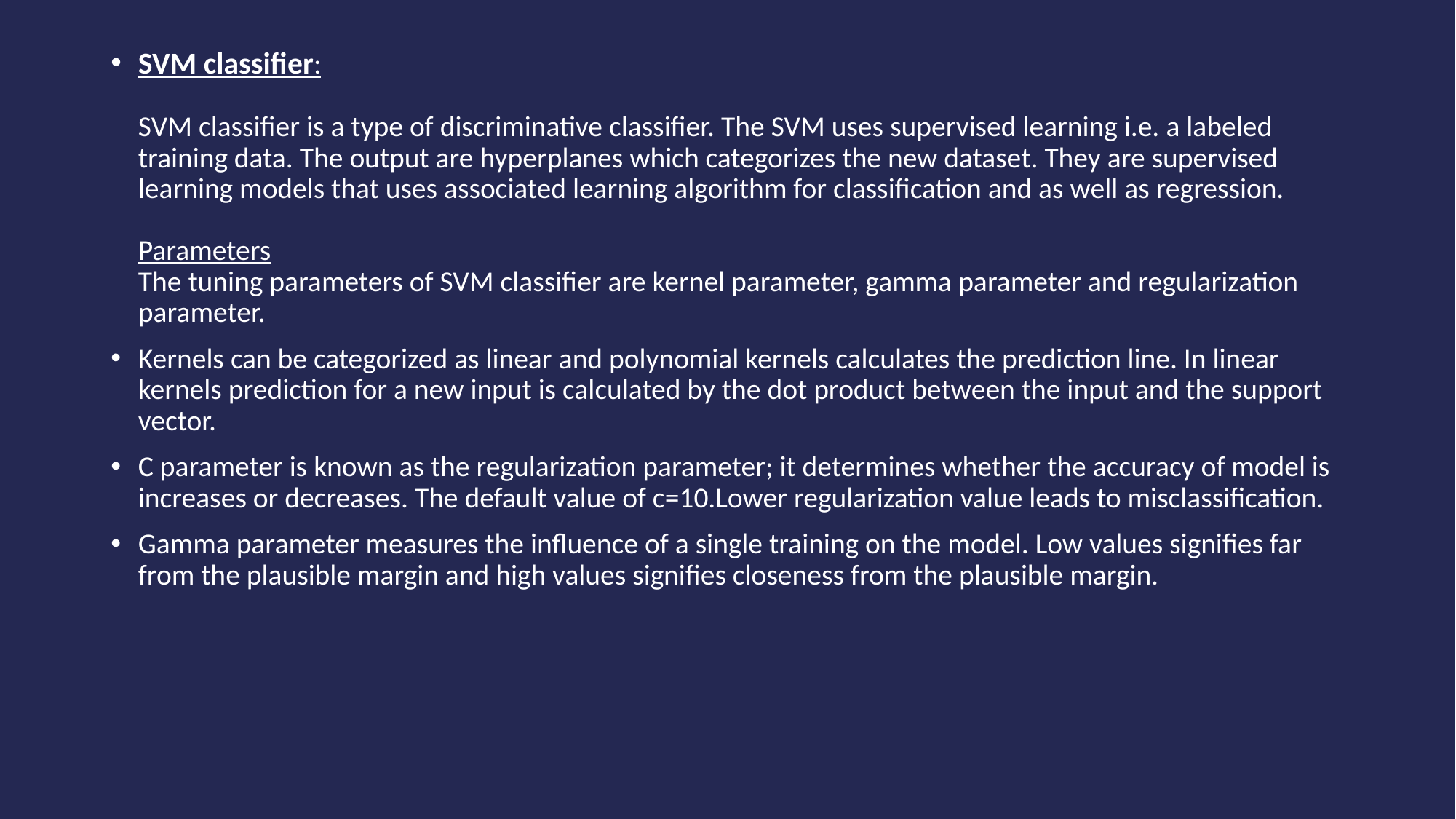

SVM classifier:
SVM classifier is a type of discriminative classifier. The SVM uses supervised learning i.e. a labeled training data. The output are hyperplanes which categorizes the new dataset. They are supervised learning models that uses associated learning algorithm for classification and as well as regression.
Parameters
The tuning parameters of SVM classifier are kernel parameter, gamma parameter and regularization parameter.
Kernels can be categorized as linear and polynomial kernels calculates the prediction line. In linear kernels prediction for a new input is calculated by the dot product between the input and the support vector.
C parameter is known as the regularization parameter; it determines whether the accuracy of model is increases or decreases. The default value of c=10.Lower regularization value leads to misclassification.
Gamma parameter measures the influence of a single training on the model. Low values signifies far from the plausible margin and high values signifies closeness from the plausible margin.